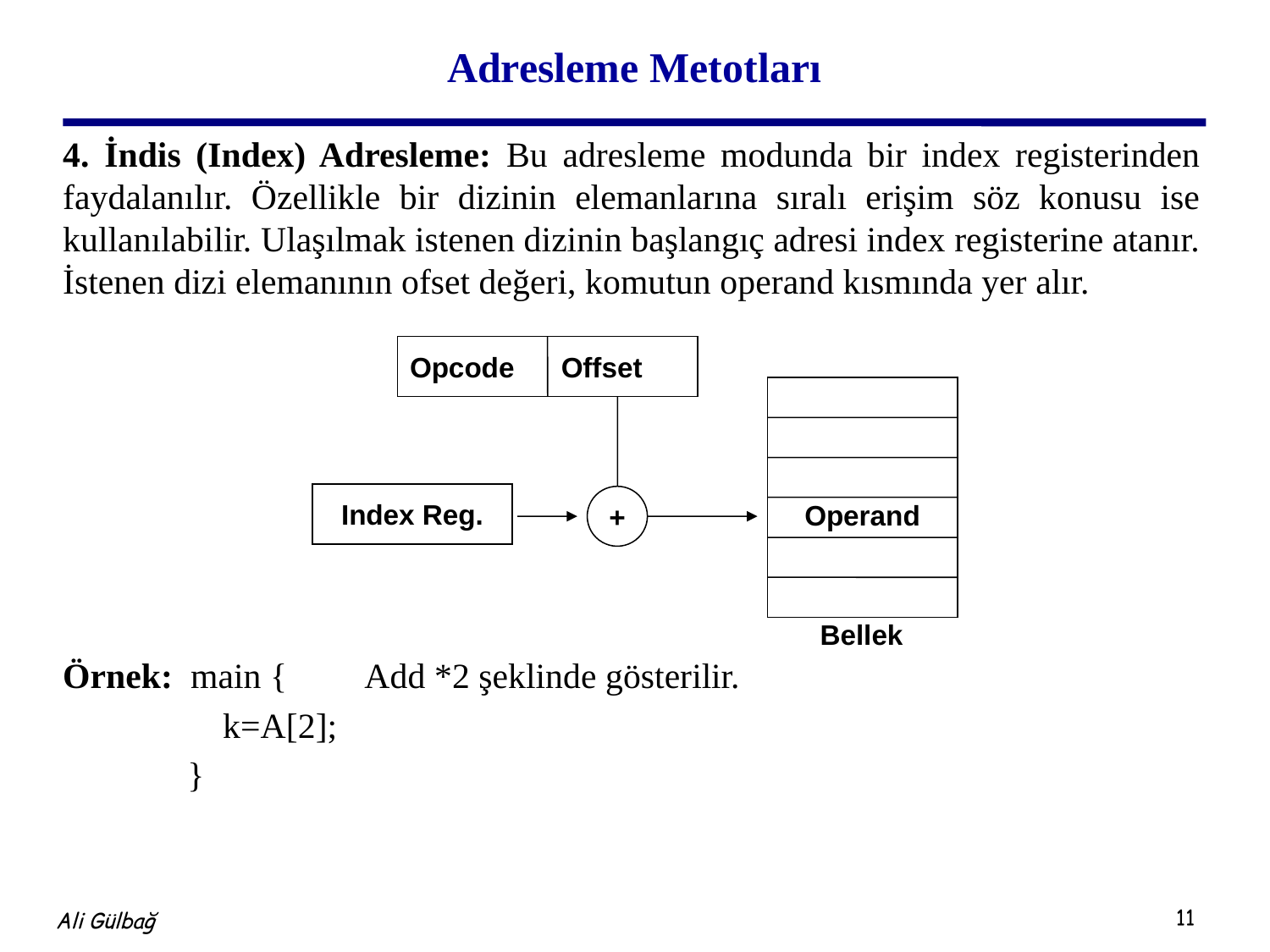

# Adresleme Metotları
4. İndis (Index) Adresleme: Bu adresleme modunda bir index registerinden faydalanılır. Özellikle bir dizinin elemanlarına sıralı erişim söz konusu ise kullanılabilir. Ulaşılmak istenen dizinin başlangıç adresi index registerine atanır. İstenen dizi elemanının ofset değeri, komutun operand kısmında yer alır.

Örnek:  main {	Add *2 şeklinde gösterilir.
                  k=A[2];
              }

Opcode      Offset

Operand

Index Reg.
+

Bellek